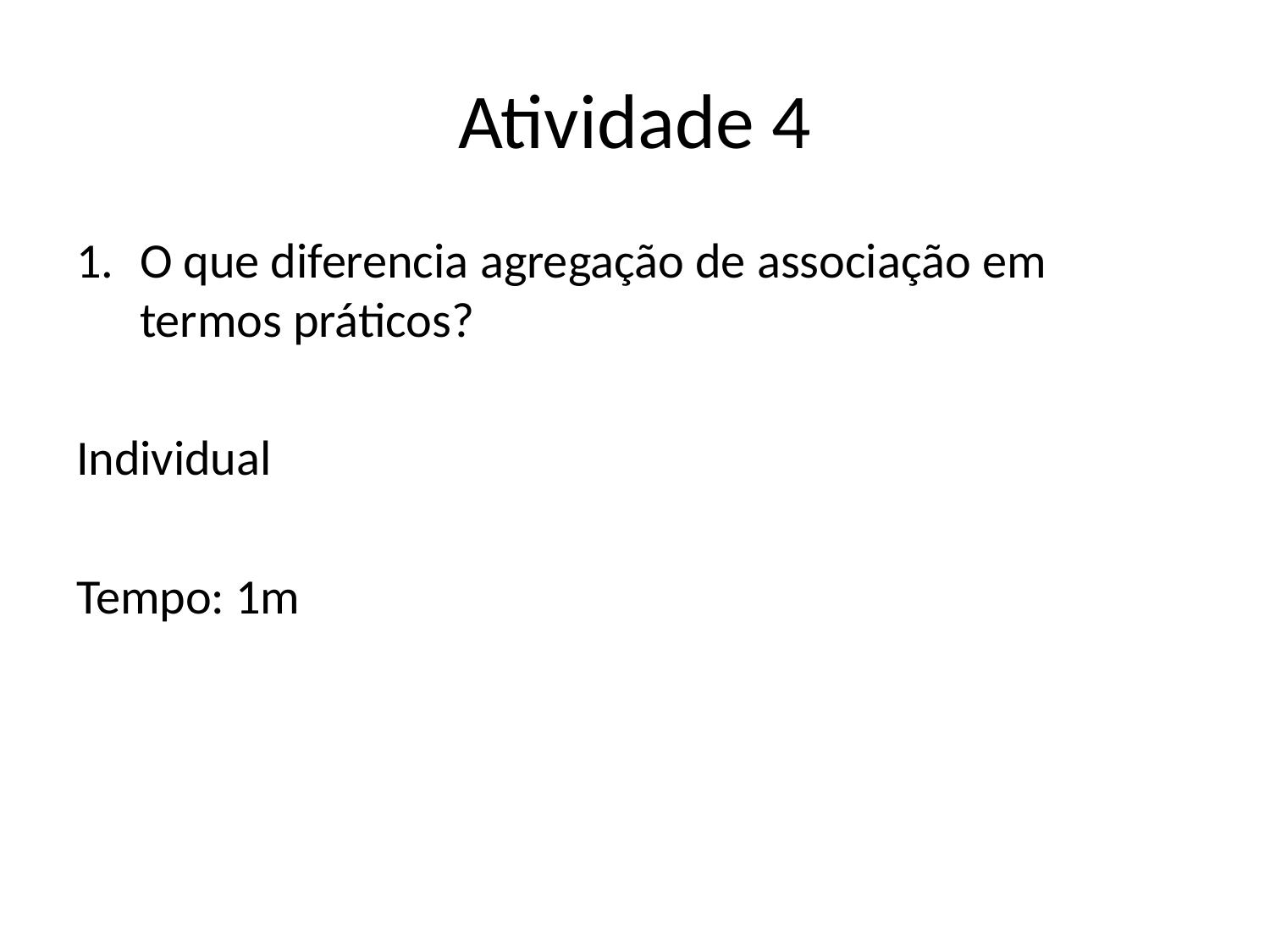

# Atividade 4
O que diferencia agregação de associação em termos práticos?

Individual

Tempo: 1m